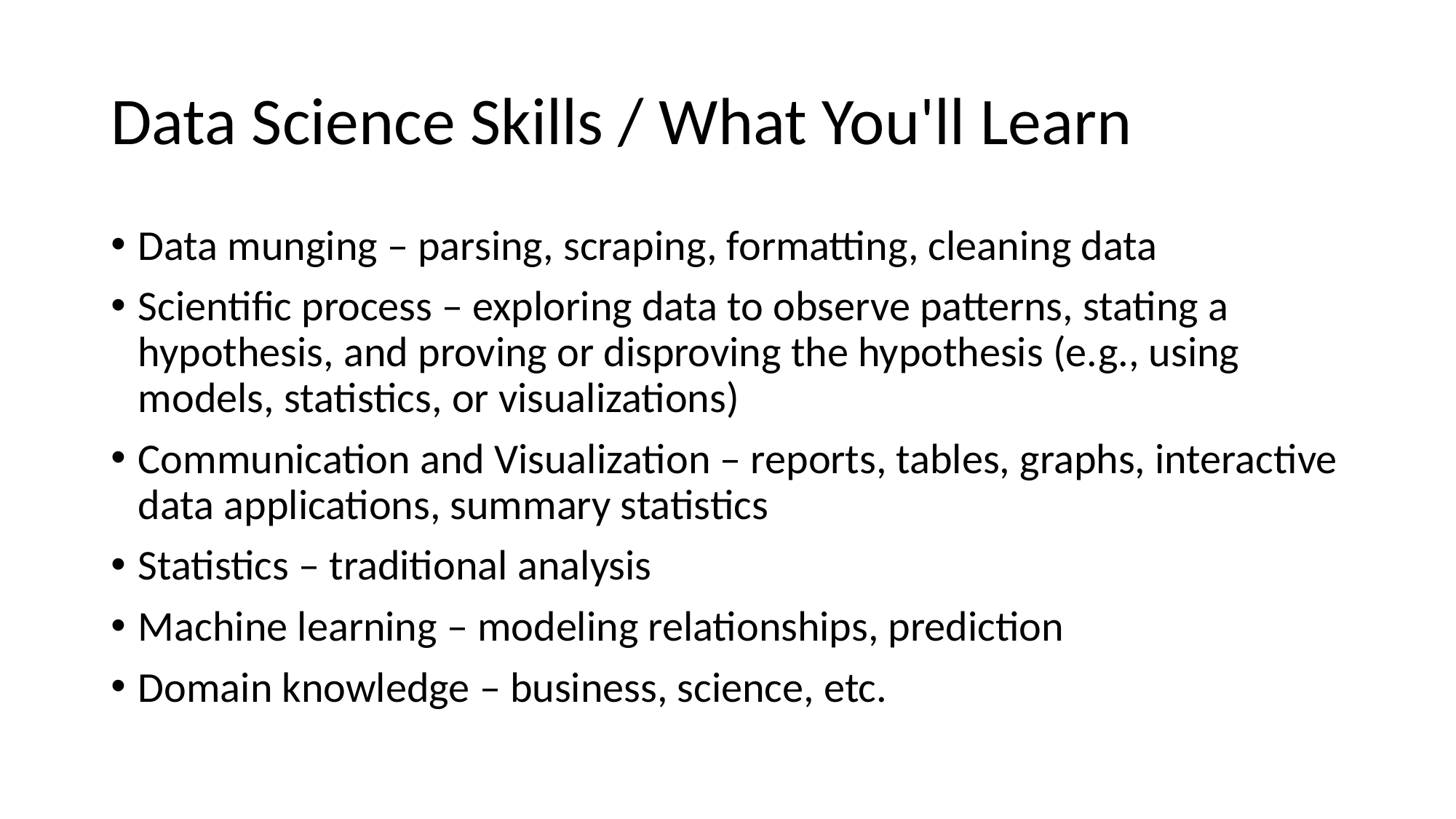

# Data Science Skills / What You'll Learn
Data munging – parsing, scraping, formatting, cleaning data
Scientific process – exploring data to observe patterns, stating a hypothesis, and proving or disproving the hypothesis (e.g., using models, statistics, or visualizations)
Communication and Visualization – reports, tables, graphs, interactive data applications, summary statistics
Statistics – traditional analysis
Machine learning – modeling relationships, prediction
Domain knowledge – business, science, etc.